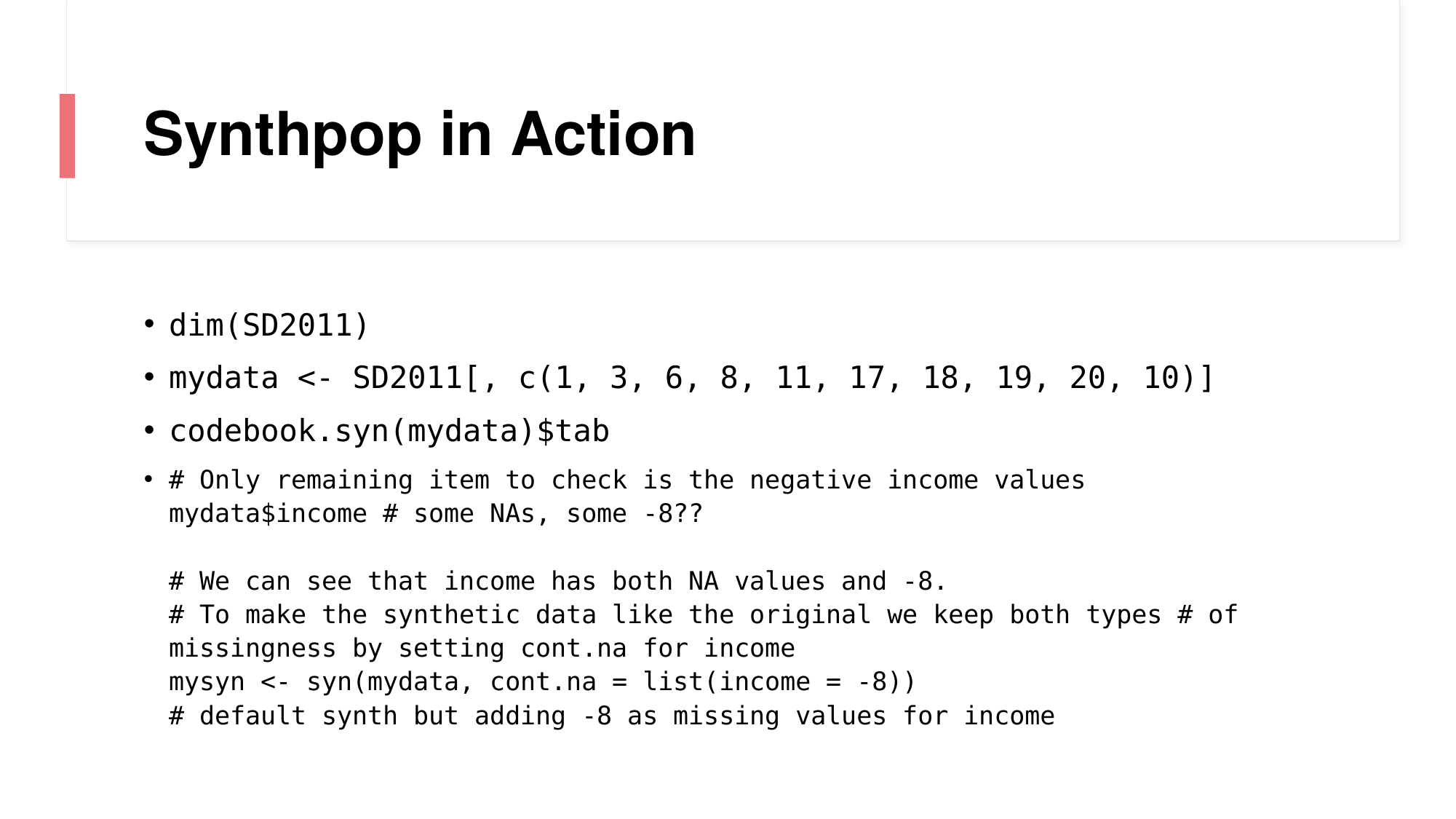

# Synthpop in Action
dim(SD2011)
mydata <- SD2011[, c(1, 3, 6, 8, 11, 17, 18, 19, 20, 10)]
codebook.syn(mydata)$tab
# Only remaining item to check is the negative income values mydata$income # some NAs, some -8?? # We can see that income has both NA values and -8. # To make the synthetic data like the original we keep both types # of missingness by setting cont.na for income mysyn <- syn(mydata, cont.na = list(income = -8)) # default synth but adding -8 as missing values for income